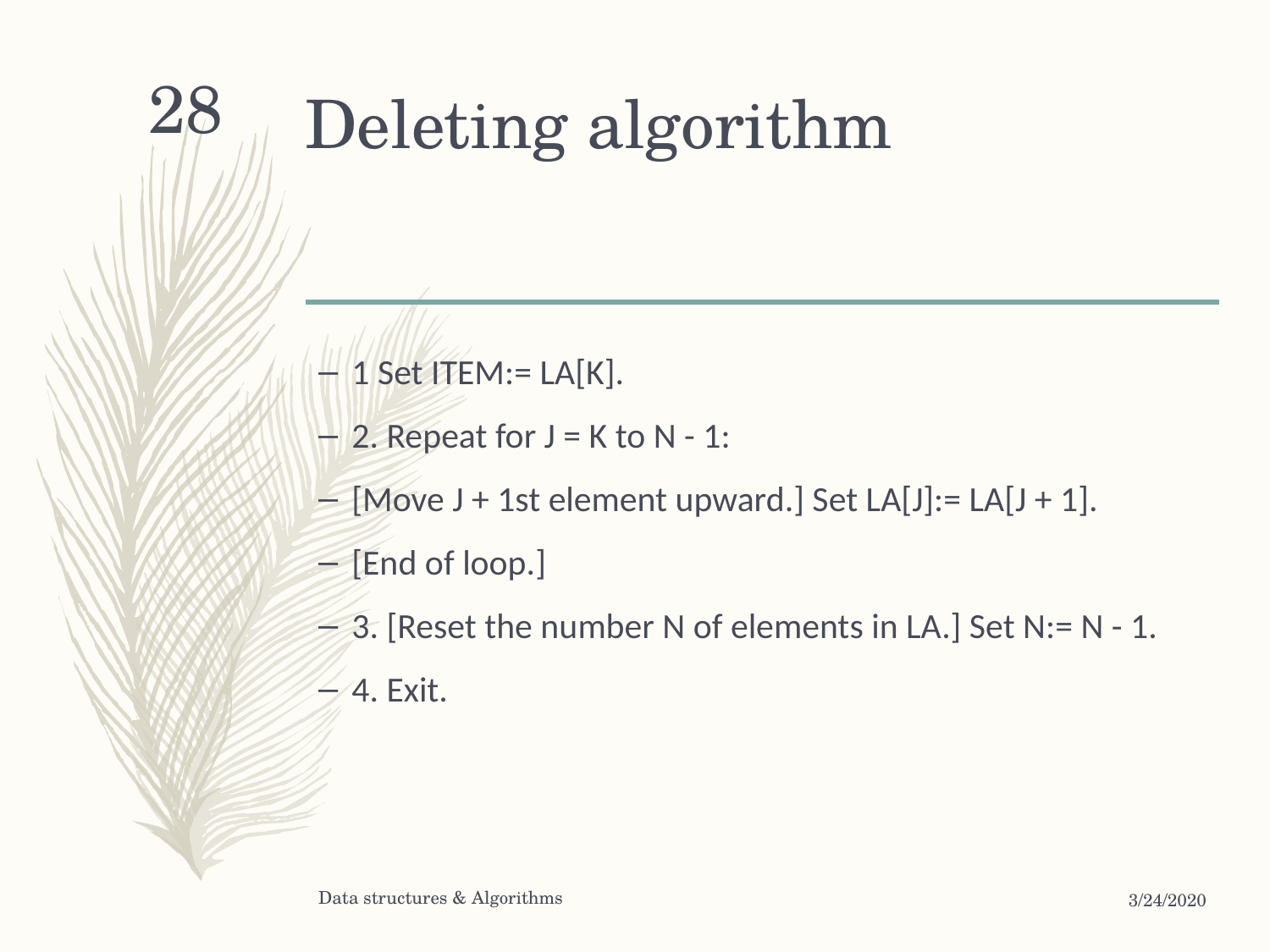

# Deleting algorithm
28
1 Set ITEM:= LA[K].
2. Repeat for J = K to N - 1:
[Move J + 1st element upward.] Set LA[J]:= LA[J + 1].
[End of loop.]
3. [Reset the number N of elements in LA.] Set N:= N - 1.
4. Exit.
Data structures & Algorithms
3/24/2020